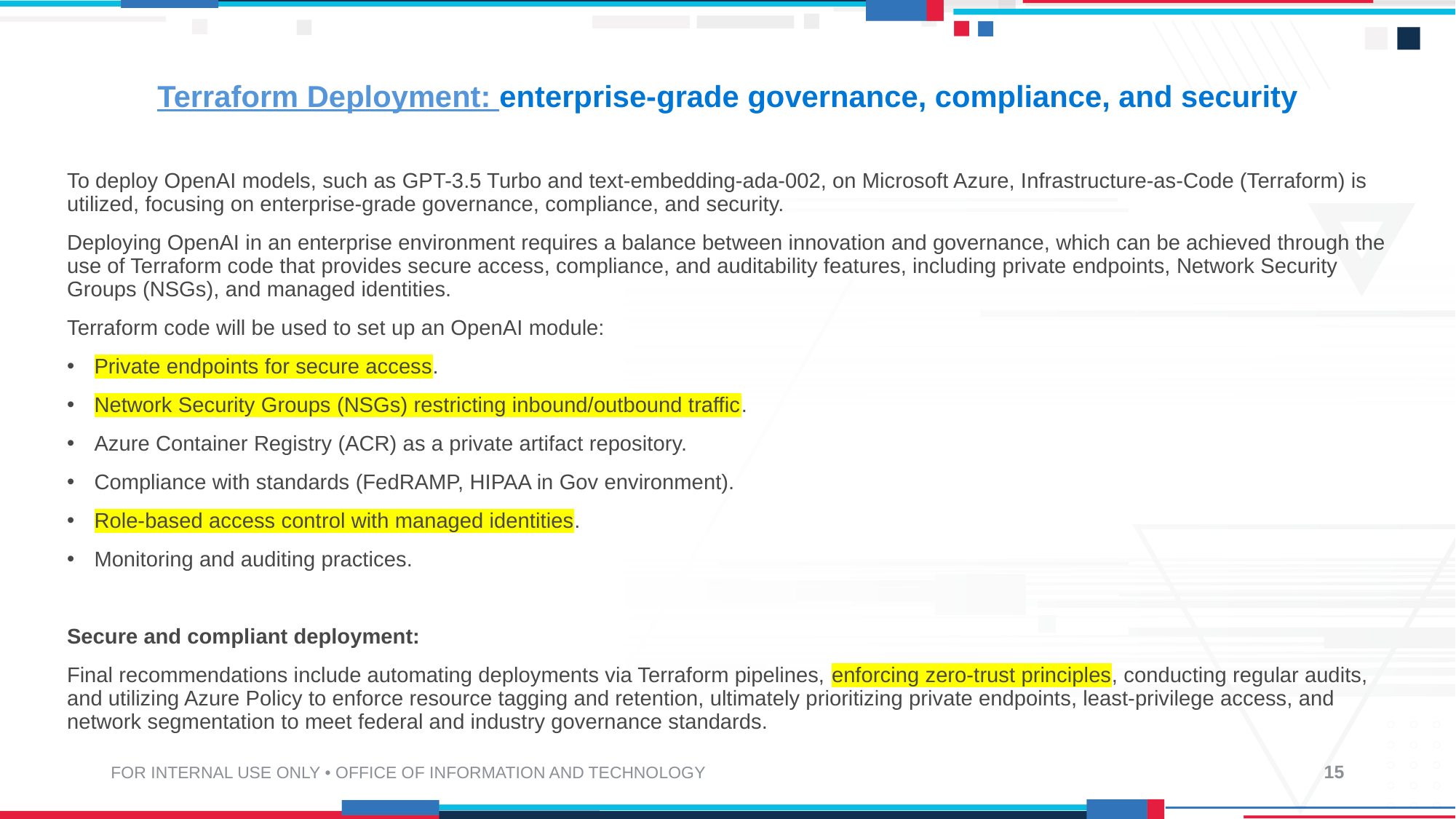

# Terraform Deployment: enterprise-grade governance, compliance, and security
To deploy OpenAI models, such as GPT-3.5 Turbo and text-embedding-ada-002, on Microsoft Azure, Infrastructure-as-Code (Terraform) is utilized, focusing on enterprise-grade governance, compliance, and security.
Deploying OpenAI in an enterprise environment requires a balance between innovation and governance, which can be achieved through the use of Terraform code that provides secure access, compliance, and auditability features, including private endpoints, Network Security Groups (NSGs), and managed identities.
Terraform code will be used to set up an OpenAI module:
Private endpoints for secure access.
Network Security Groups (NSGs) restricting inbound/outbound traffic.
Azure Container Registry (ACR) as a private artifact repository.
Compliance with standards (FedRAMP, HIPAA in Gov environment).
Role-based access control with managed identities.
Monitoring and auditing practices.

Secure and compliant deployment:
Final recommendations include automating deployments via Terraform pipelines, enforcing zero-trust principles, conducting regular audits, and utilizing Azure Policy to enforce resource tagging and retention, ultimately prioritizing private endpoints, least-privilege access, and network segmentation to meet federal and industry governance standards.
FOR INTERNAL USE ONLY • OFFICE OF INFORMATION AND TECHNOLOGY
15